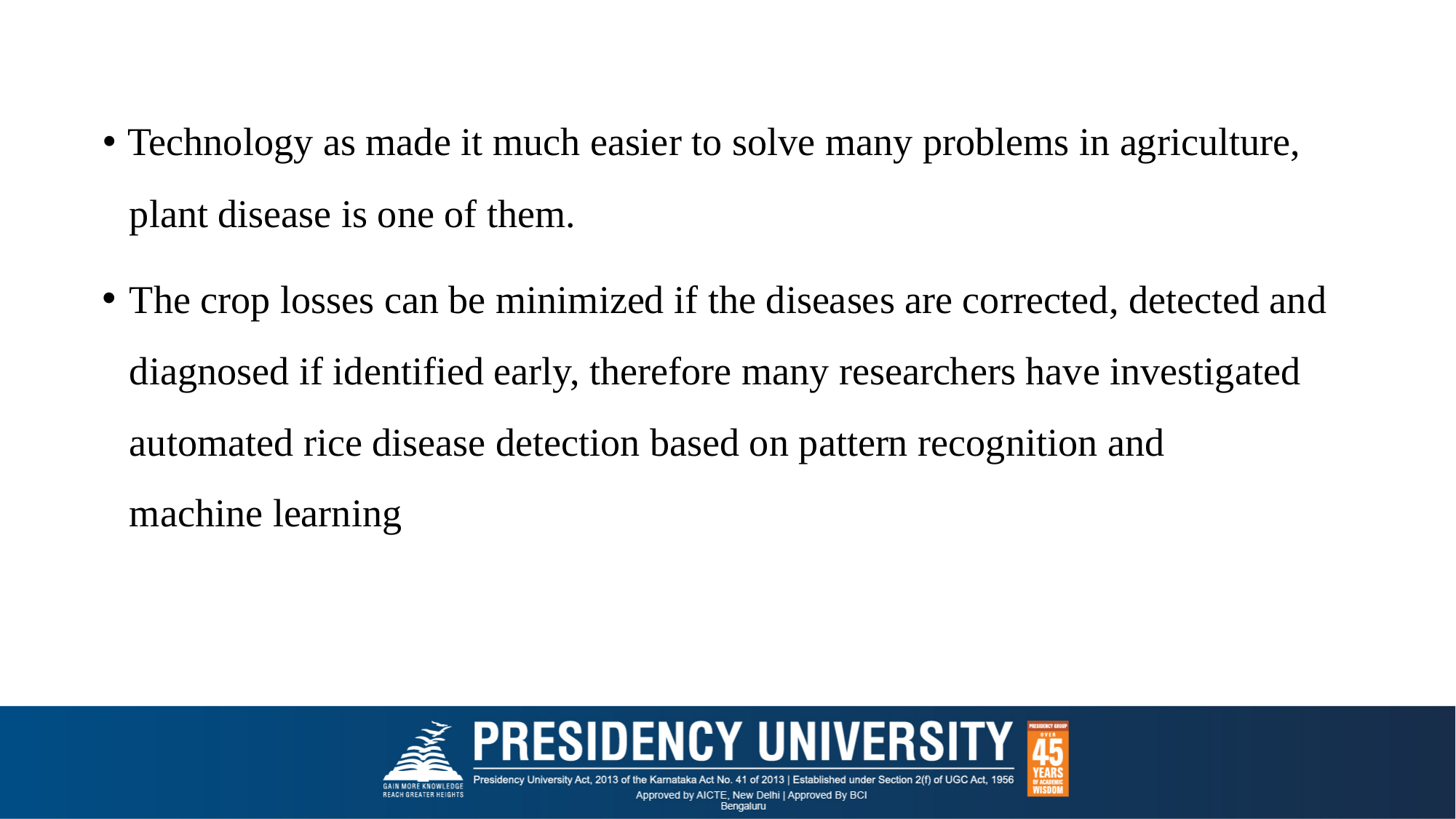

• Technology as made it much easier to solve many problems in agriculture, plant disease is one of them.
The crop losses can be minimized if the diseases are corrected, detected and diagnosed if identified early, therefore many researchers have investigated automated rice disease detection based on pattern recognition and machine learning